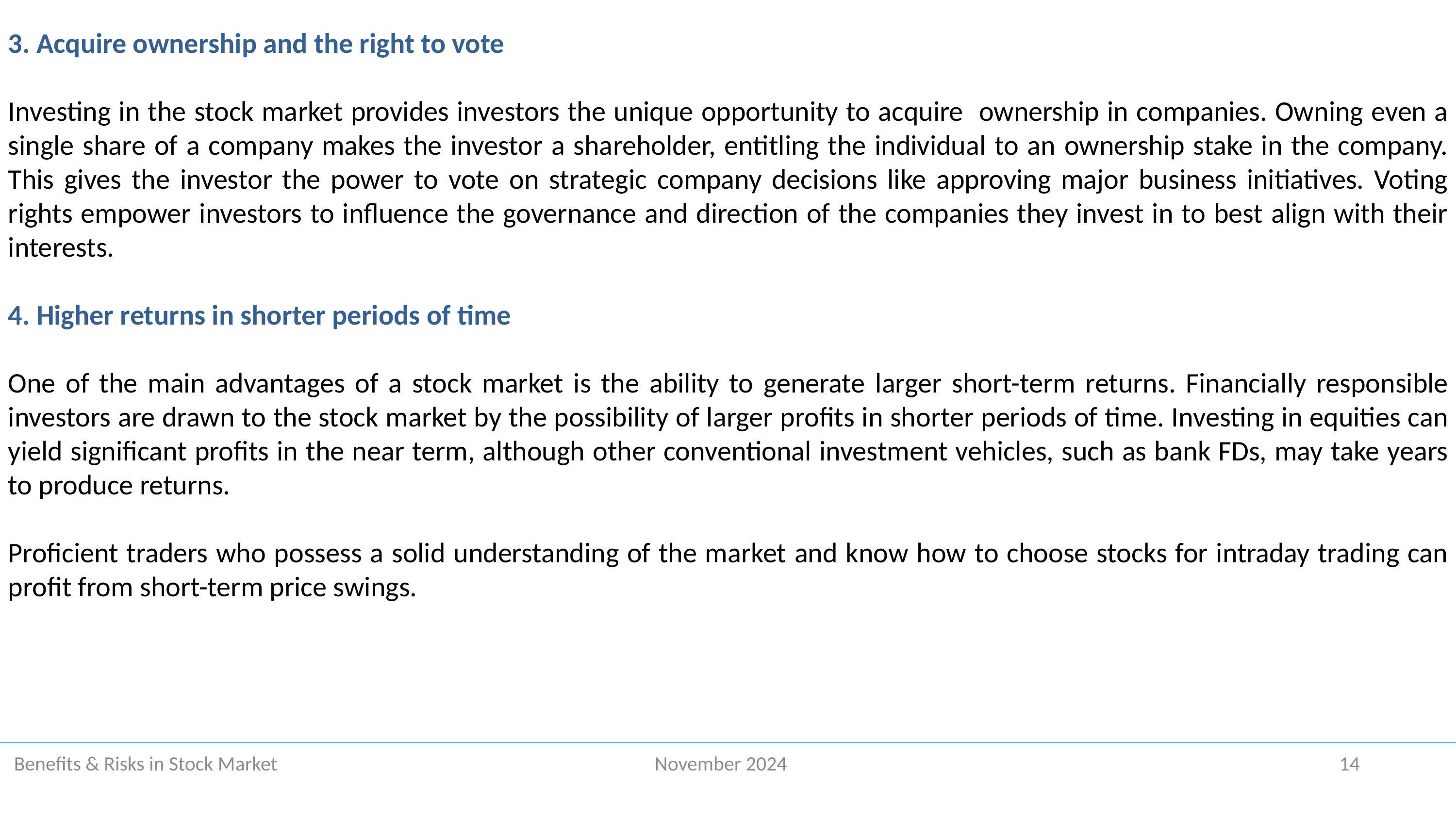

3. Acquire ownership and the right to vote

Investing in the stock market provides investors the unique opportunity to acquire  ownership in companies. Owning even a single share of a company makes the investor a shareholder, entitling the individual to an ownership stake in the company. This gives the investor the power to vote on strategic company decisions like approving major business initiatives. Voting rights empower investors to influence the governance and direction of the companies they invest in to best align with their interests.

4. Higher returns in shorter periods of time

One of the main advantages of a stock market is the ability to generate larger short-term returns. Financially responsible investors are drawn to the stock market by the possibility of larger profits in shorter periods of time. Investing in equities can yield significant profits in the near term, although other conventional investment vehicles, such as bank FDs, may take years to produce returns.

Proficient traders who possess a solid understanding of the market and know how to choose stocks for intraday trading can profit from short-term price swings.

  Benefits & Risks in Stock Market                                                                                  November 2024                                                                                                                        14